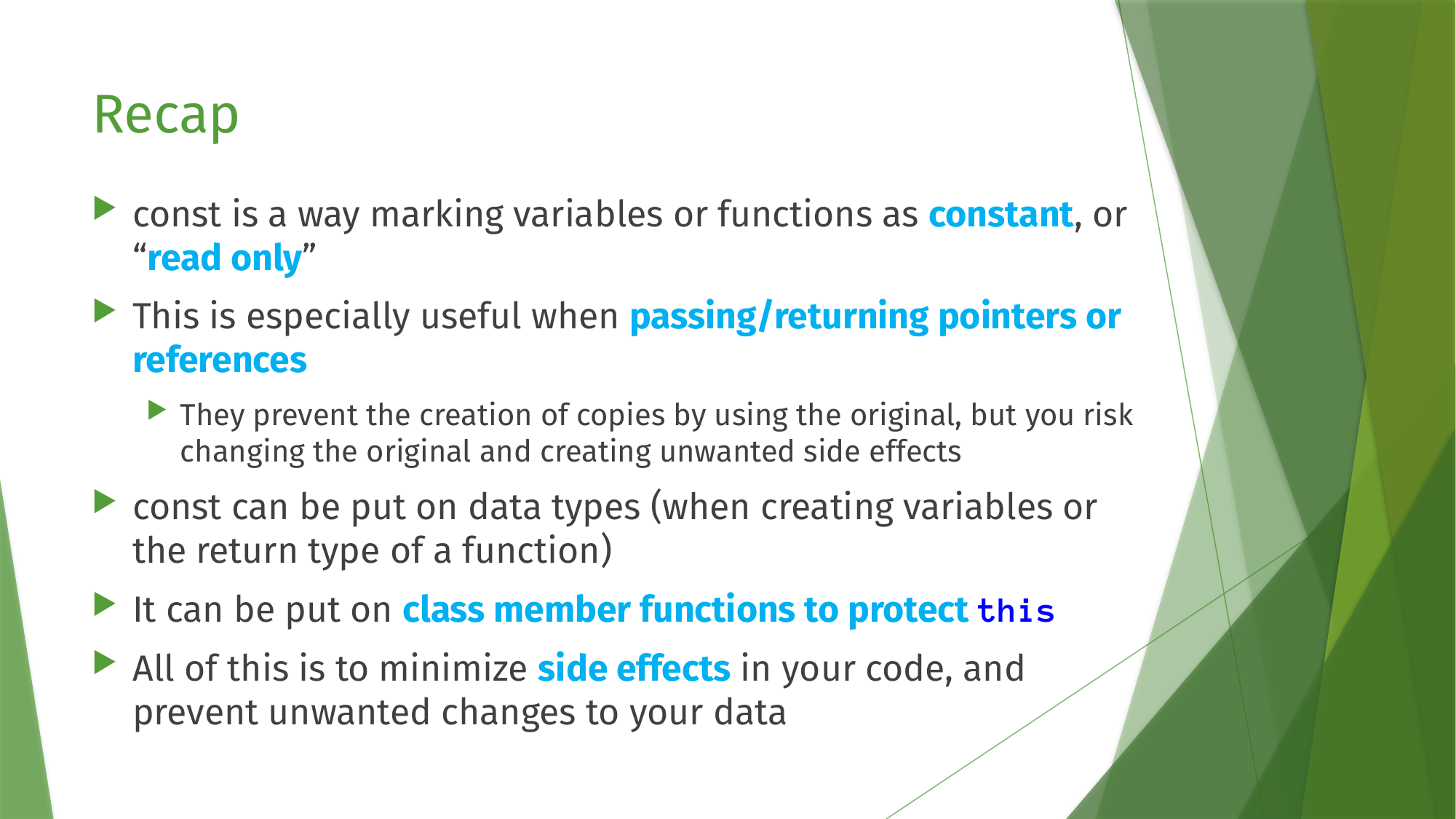

# Recap
const is a way marking variables or functions as constant, or “read only”
This is especially useful when passing/returning pointers or references
They prevent the creation of copies by using the original, but you risk changing the original and creating unwanted side effects
const can be put on data types (when creating variables or the return type of a function)
It can be put on class member functions to protect this
All of this is to minimize side effects in your code, and prevent unwanted changes to your data